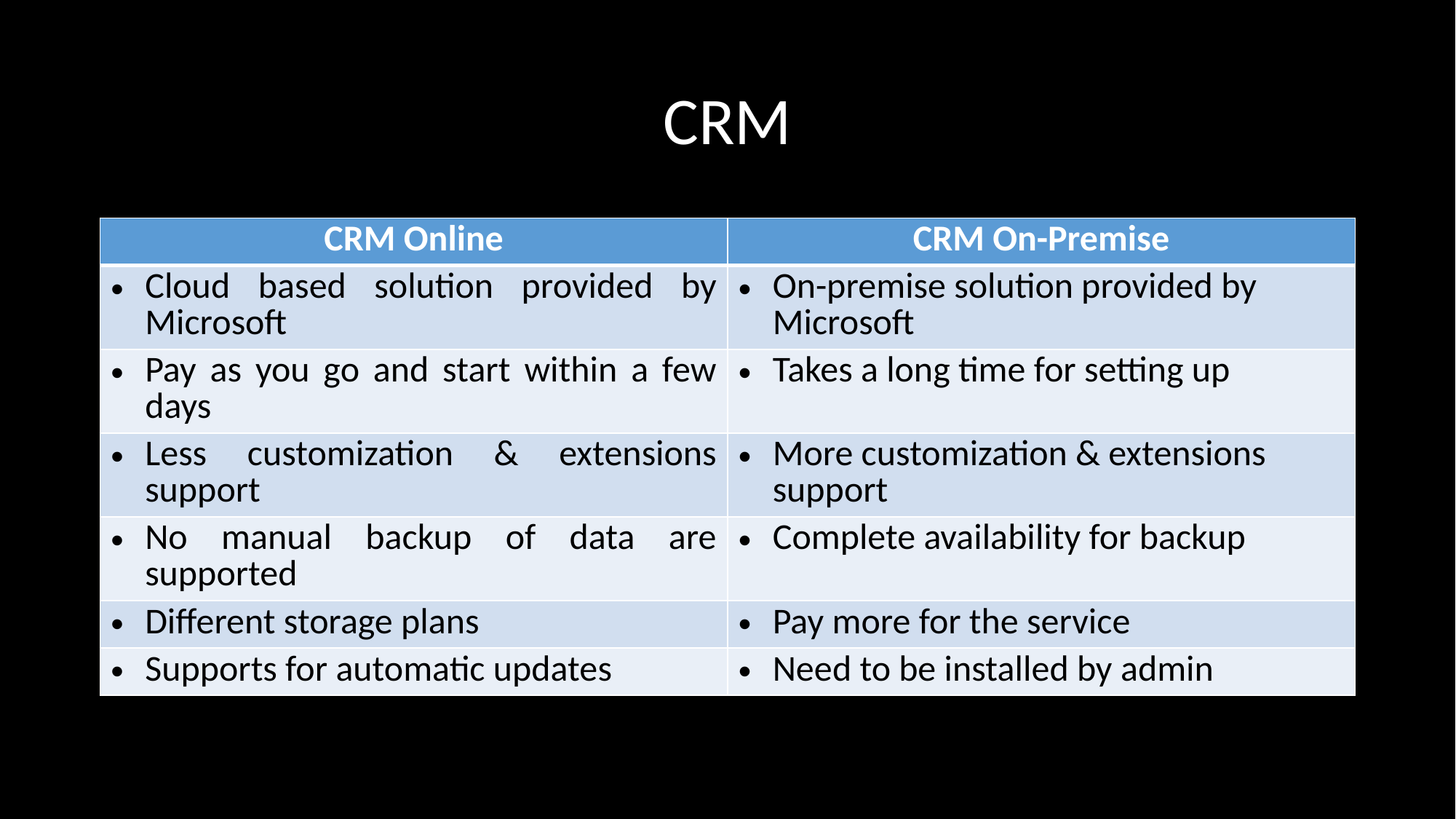

# CRM
| CRM Online | CRM On-Premise |
| --- | --- |
| Cloud based solution provided by Microsoft | On-premise solution provided by Microsoft |
| Pay as you go and start within a few days | Takes a long time for setting up |
| Less customization & extensions support | More customization & extensions support |
| No manual backup of data are supported | Complete availability for backup |
| Different storage plans | Pay more for the service |
| Supports for automatic updates | Need to be installed by admin |